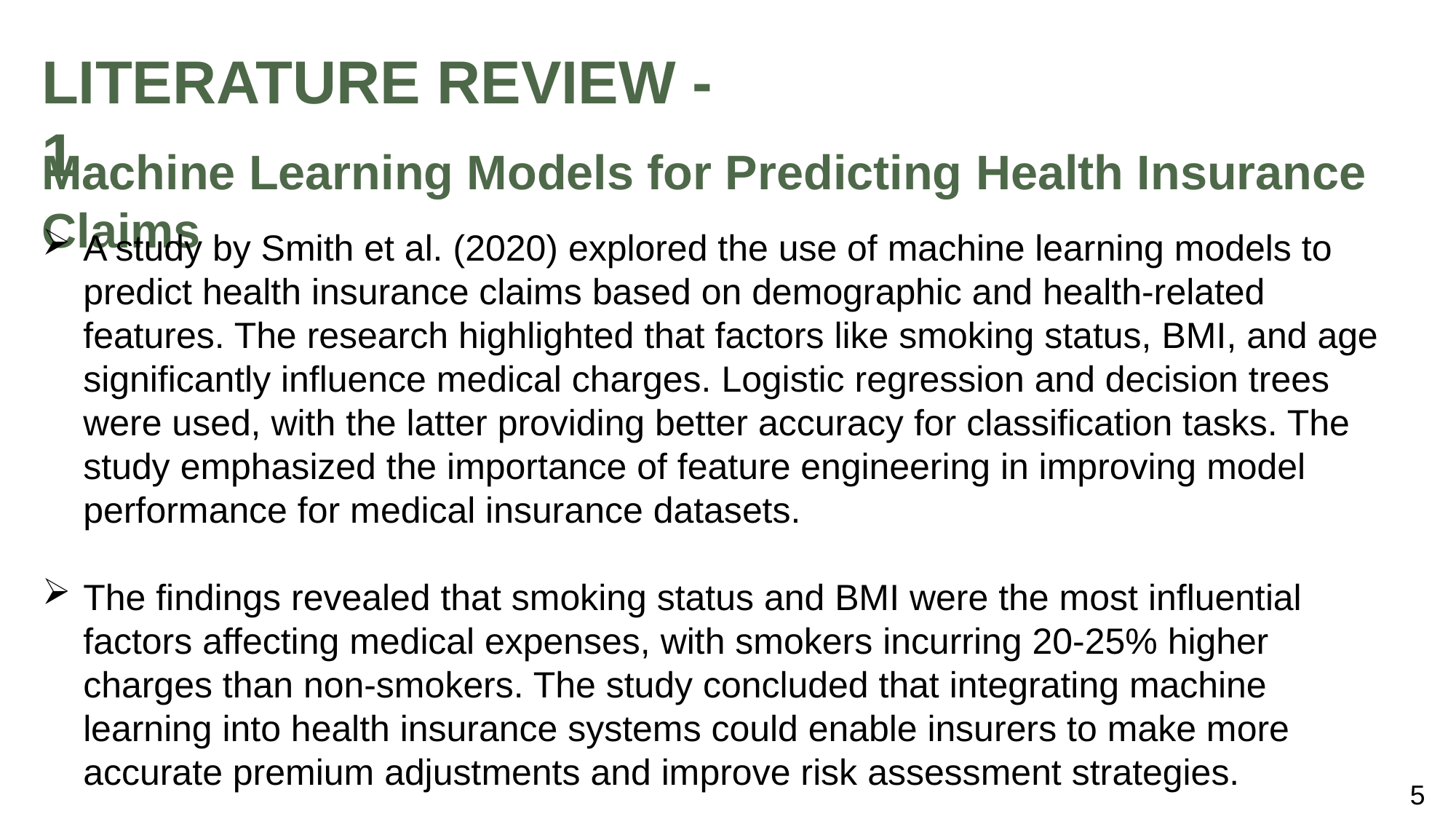

Literature review - 1
Machine Learning Models for Predicting Health Insurance Claims
A study by Smith et al. (2020) explored the use of machine learning models to predict health insurance claims based on demographic and health-related features. The research highlighted that factors like smoking status, BMI, and age significantly influence medical charges. Logistic regression and decision trees were used, with the latter providing better accuracy for classification tasks. The study emphasized the importance of feature engineering in improving model performance for medical insurance datasets.

The findings revealed that smoking status and BMI were the most influential factors affecting medical expenses, with smokers incurring 20-25% higher charges than non-smokers. The study concluded that integrating machine learning into health insurance systems could enable insurers to make more accurate premium adjustments and improve risk assessment strategies.
5